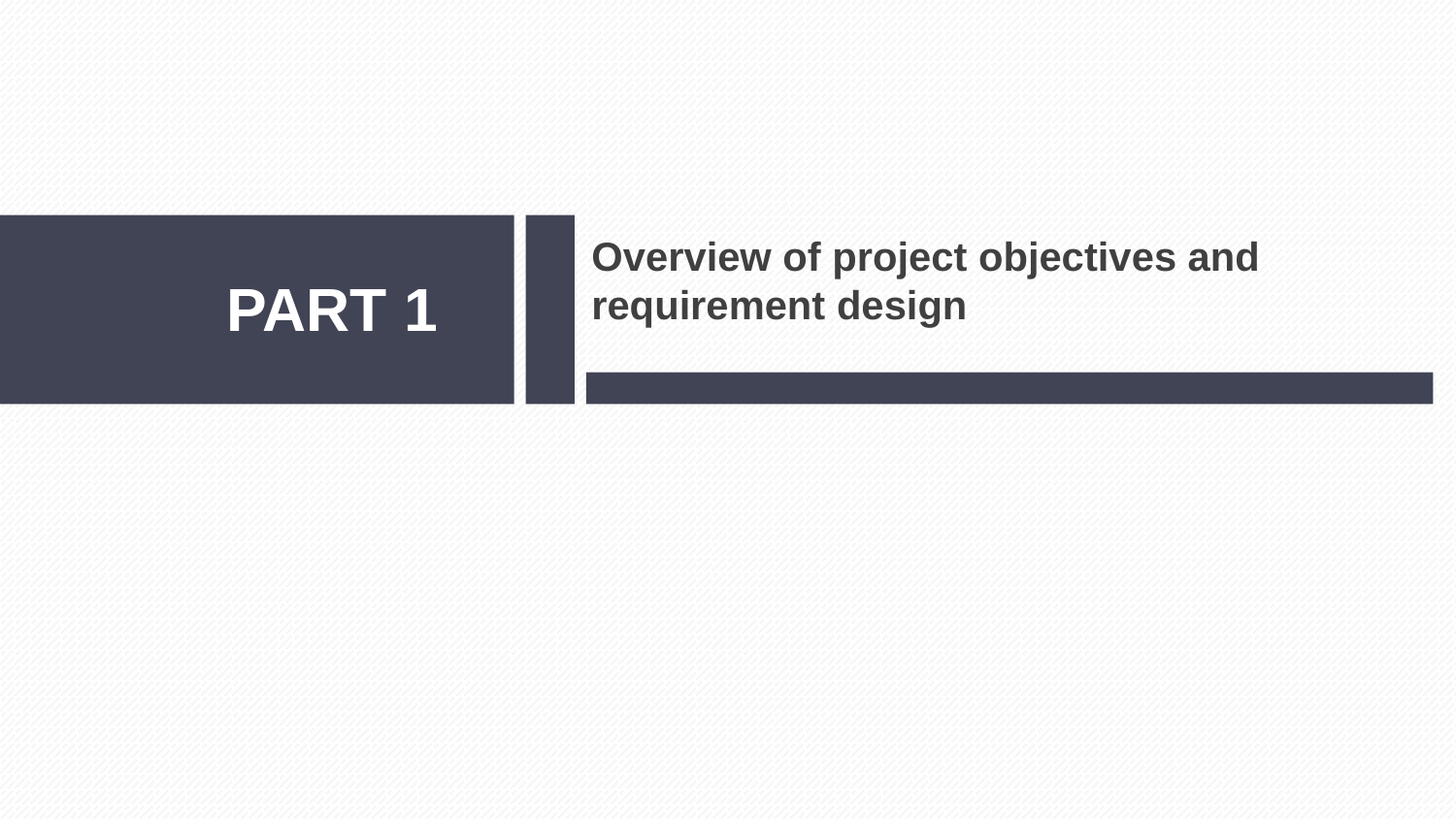

Overview of project objectives and requirement design
PART 1